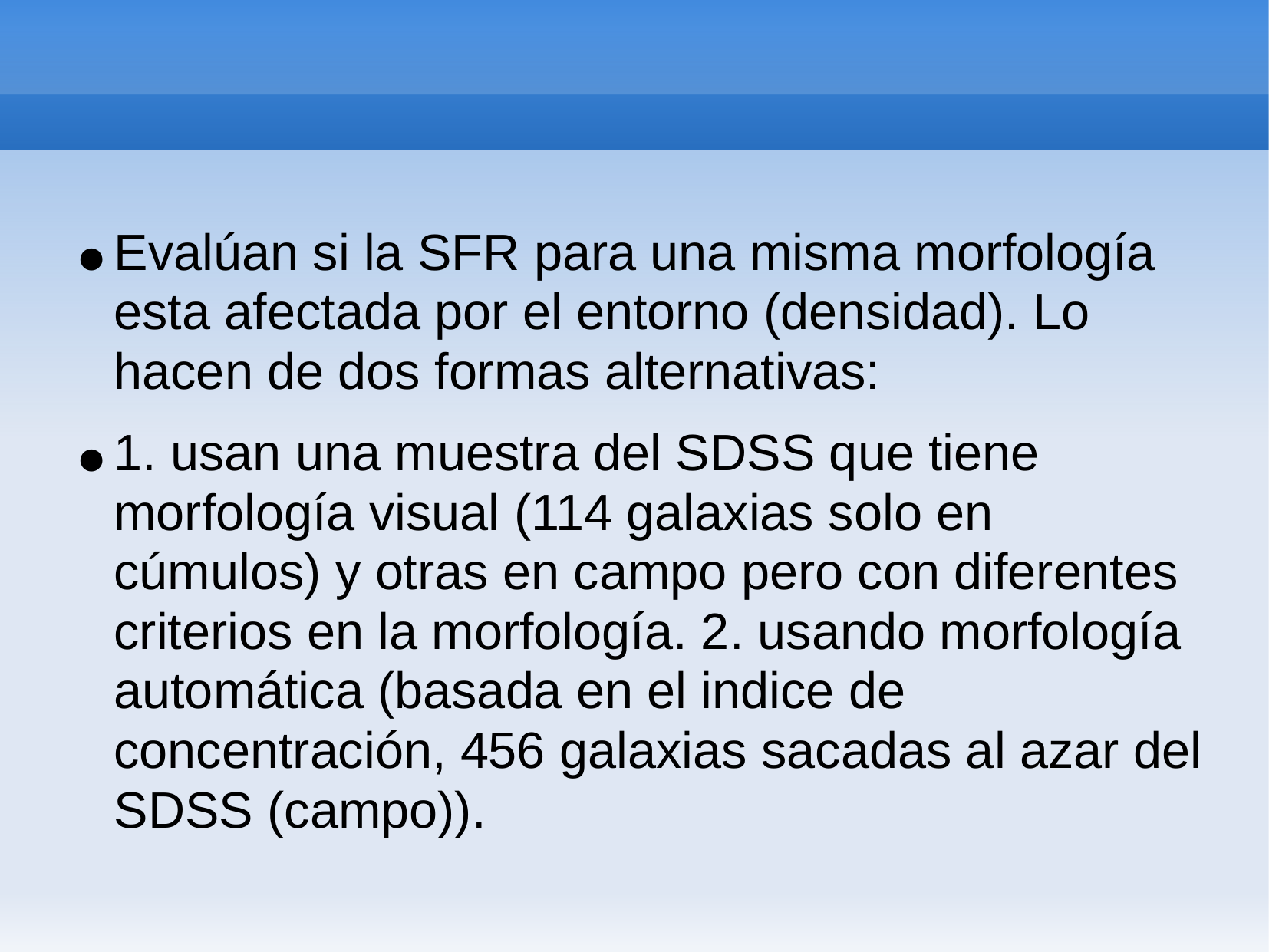

#
Evalúan si la SFR para una misma morfología esta afectada por el entorno (densidad). Lo hacen de dos formas alternativas:
1. usan una muestra del SDSS que tiene morfología visual (114 galaxias solo en cúmulos) y otras en campo pero con diferentes criterios en la morfología. 2. usando morfología automática (basada en el indice de concentración, 456 galaxias sacadas al azar del SDSS (campo)).